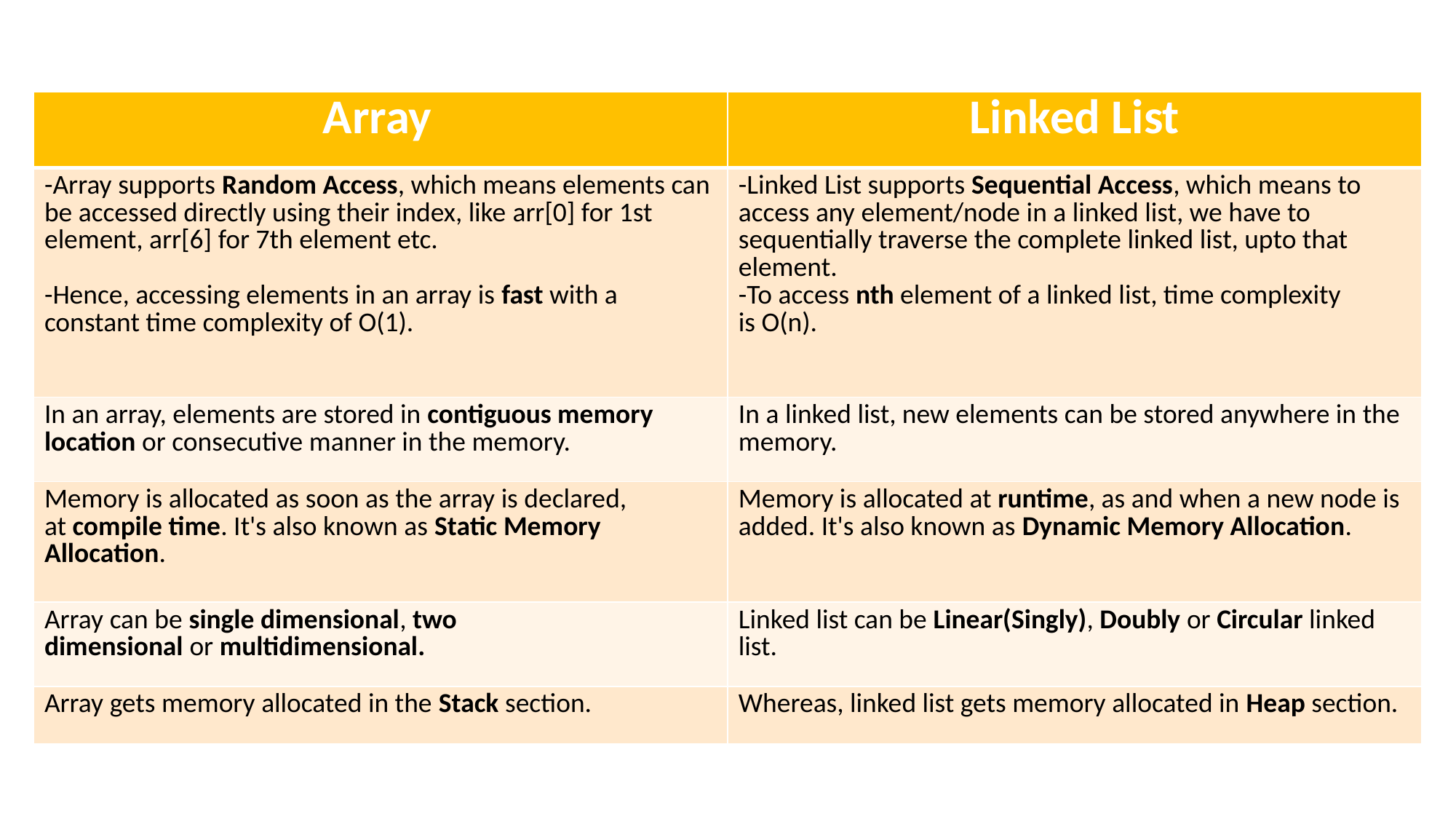

| Array | Linked List |
| --- | --- |
| -Array supports Random Access, which means elements can be accessed directly using their index, like arr[0] for 1st element, arr[6] for 7th element etc. -Hence, accessing elements in an array is fast with a constant time complexity of O(1). | -Linked List supports Sequential Access, which means to access any element/node in a linked list, we have to sequentially traverse the complete linked list, upto that element. -To access nth element of a linked list, time complexity is O(n). |
| In an array, elements are stored in contiguous memory location or consecutive manner in the memory. | In a linked list, new elements can be stored anywhere in the memory. |
| Memory is allocated as soon as the array is declared, at compile time. It's also known as Static Memory Allocation. | Memory is allocated at runtime, as and when a new node is added. It's also known as Dynamic Memory Allocation. |
| Array can be single dimensional, two dimensional or multidimensional. | Linked list can be Linear(Singly), Doubly or Circular linked list. |
| Array gets memory allocated in the Stack section. | Whereas, linked list gets memory allocated in Heap section. |